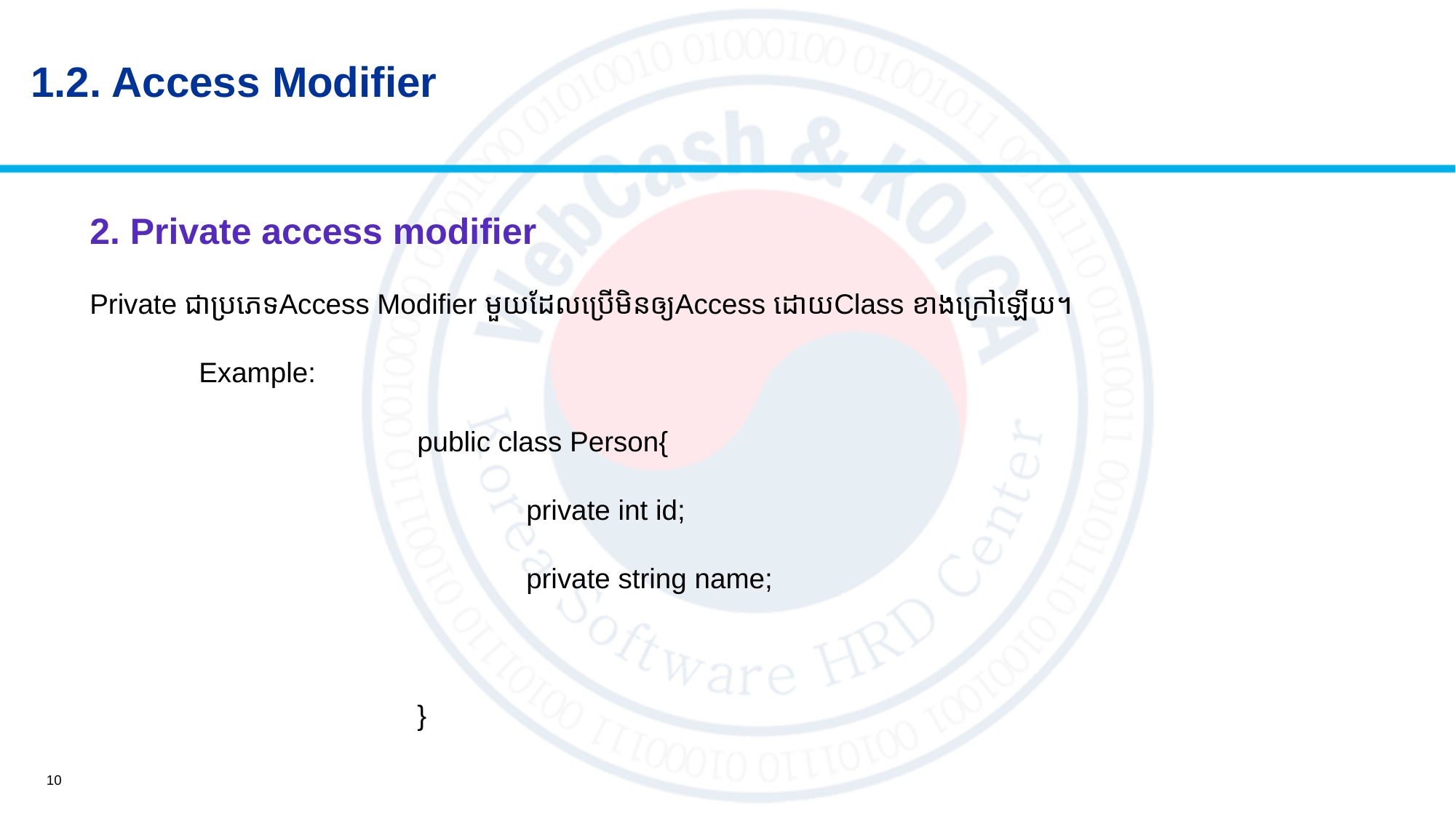

1.2. Access Modifier
#
2. Private access modifier
Private ជាប្រភេទAccess Modifier មួយដែលប្រើមិនឲ្យAccess​ ដោយClass ខាងក្រៅឡើយ។
	Example:
			public class Person{
				private int id;
				private string name;

			}

10